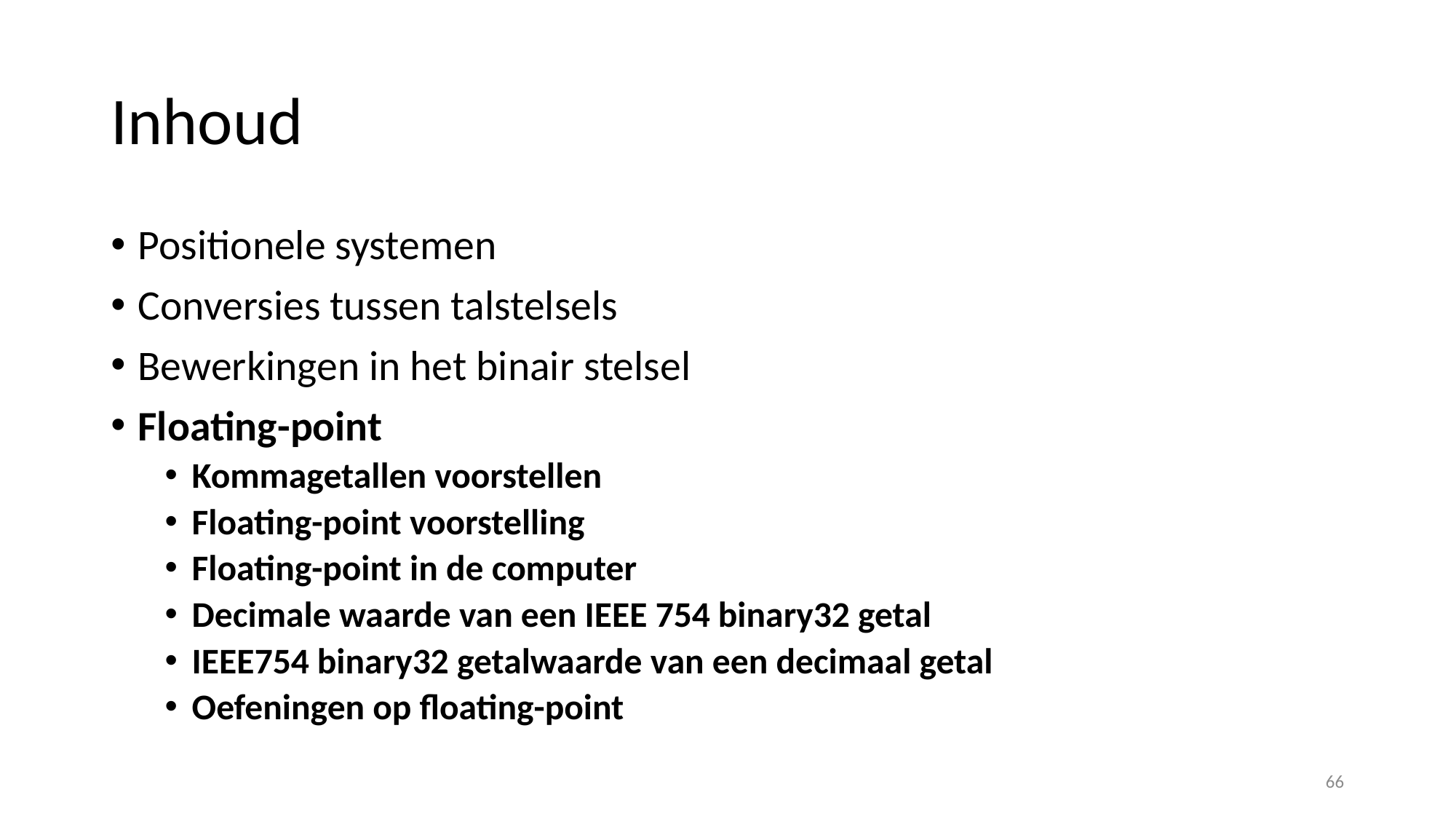

# Inhoud
Positionele systemen
Conversies tussen talstelsels
Bewerkingen in het binair stelsel
Floating-point
Kommagetallen voorstellen
Floating-point voorstelling
Floating-point in de computer
Decimale waarde van een IEEE 754 binary32 getal
IEEE754 binary32 getalwaarde van een decimaal getal
Oefeningen op floating-point

66